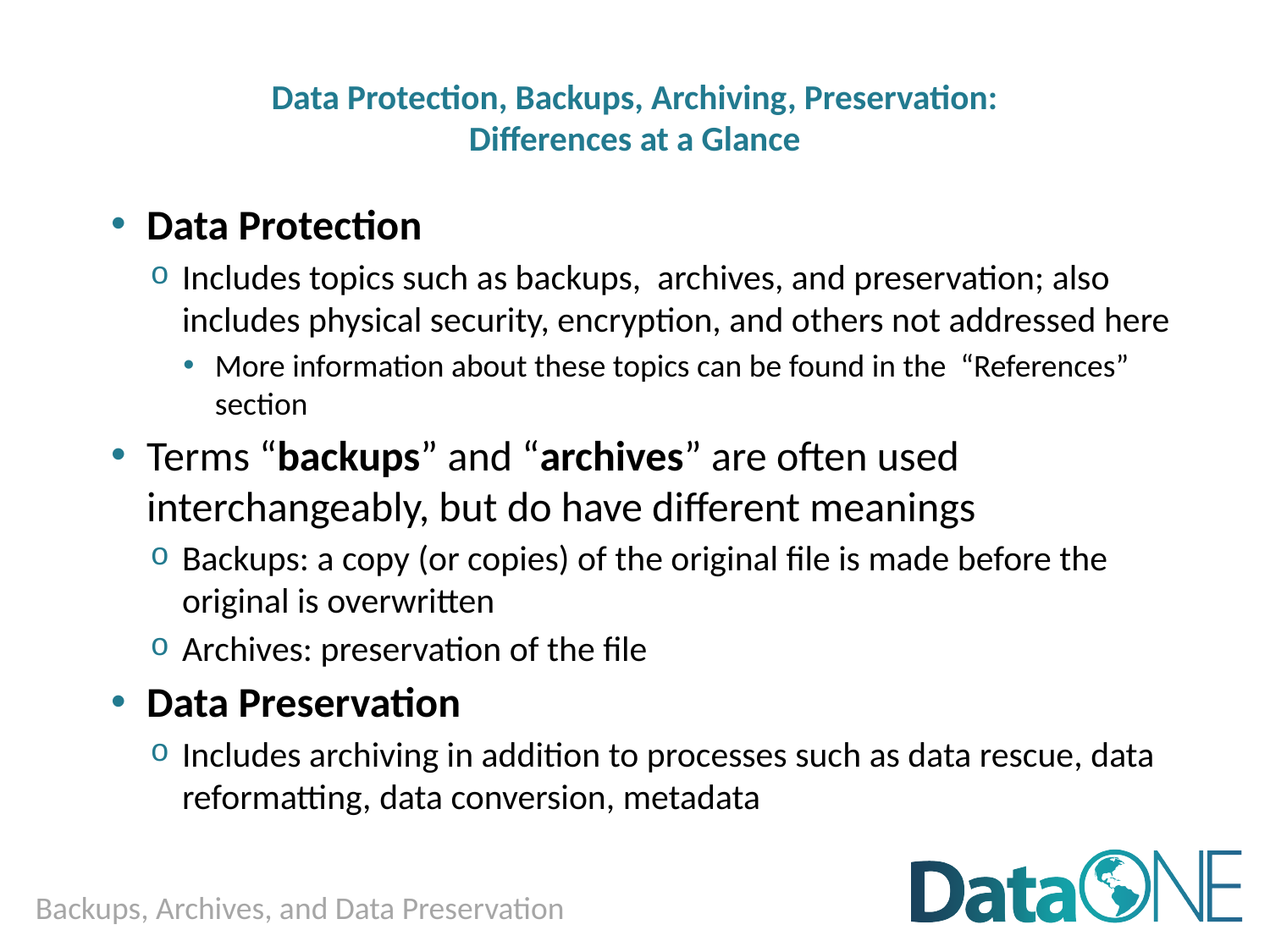

# Data Protection, Backups, Archiving, Preservation: Differences at a Glance
Data Protection
Includes topics such as backups,  archives, and preservation; also includes physical security, encryption, and others not addressed here
More information about these topics can be found in the  “References” section
Terms “backups” and “archives” are often used interchangeably, but do have different meanings
Backups: a copy (or copies) of the original file is made before the original is overwritten
Archives: preservation of the file
Data Preservation
Includes archiving in addition to processes such as data rescue, data reformatting, data conversion, metadata